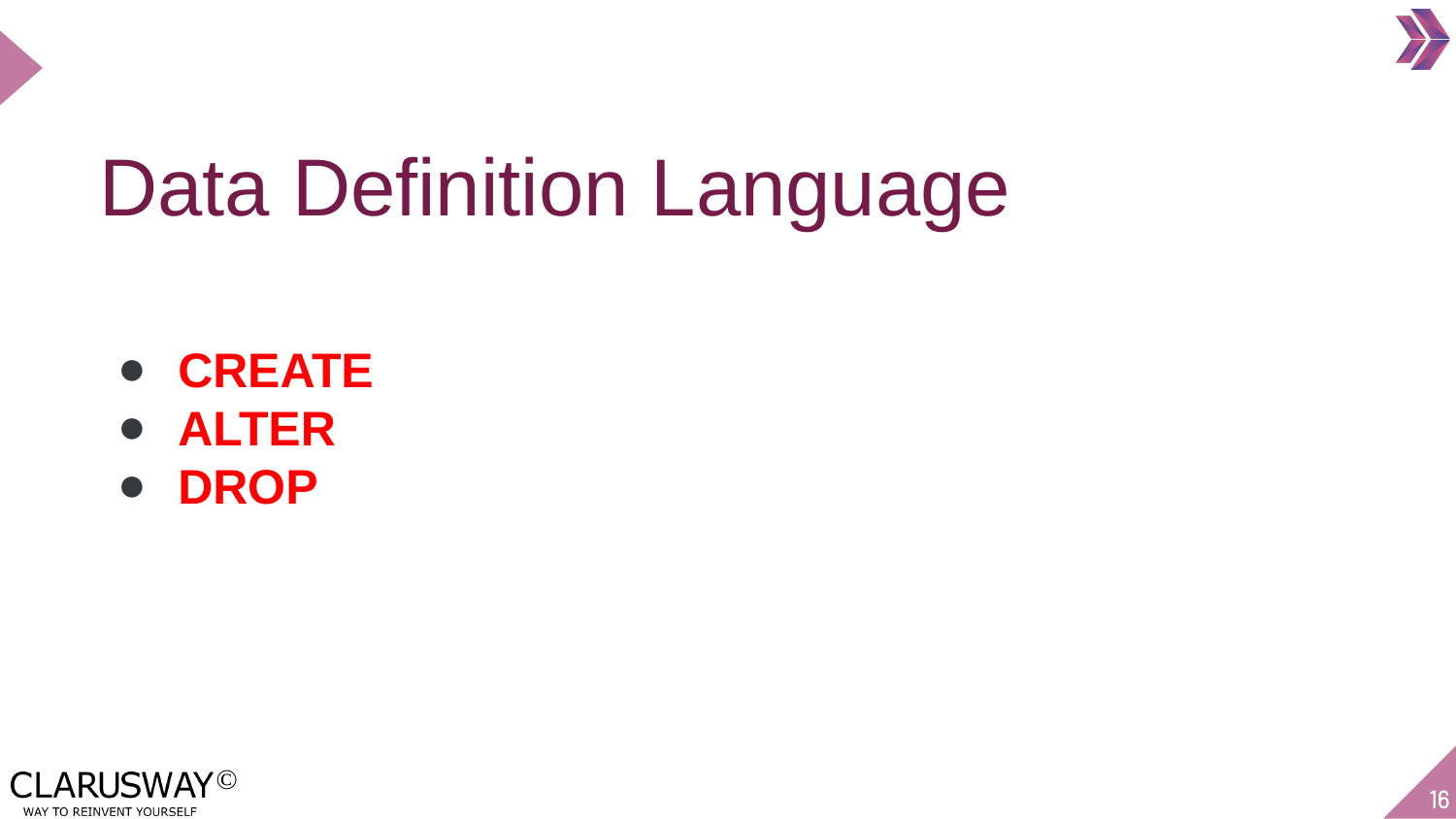

# Data Definition Language

CREATE
ALTER
DROP
16